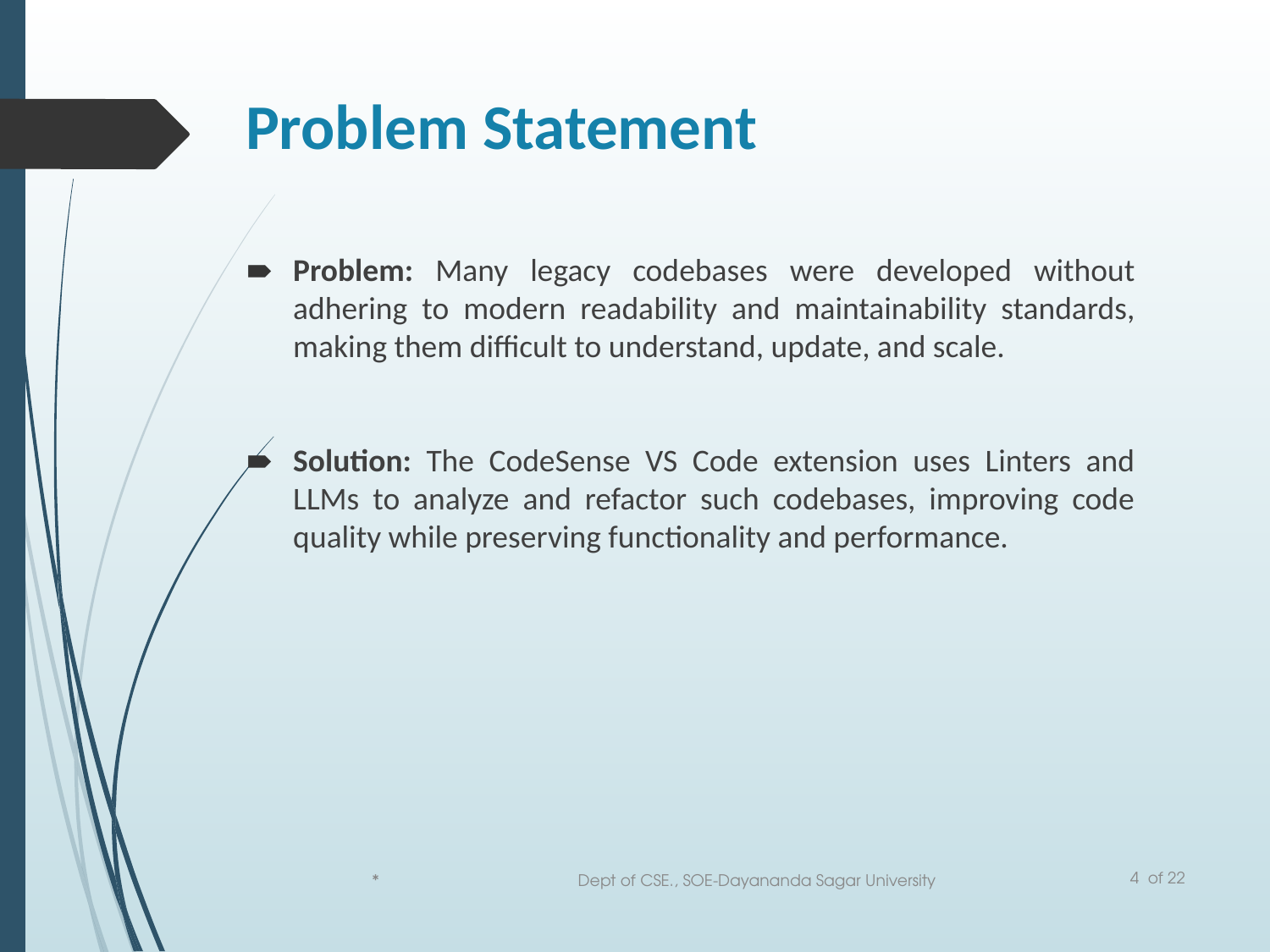

# Problem Statement
Problem: Many legacy codebases were developed without adhering to modern readability and maintainability standards, making them difficult to understand, update, and scale.

Solution: The CodeSense VS Code extension uses Linters and LLMs to analyze and refactor such codebases, improving code quality while preserving functionality and performance.
4  of 22
*
Dept of CSE., SOE-Dayananda Sagar University